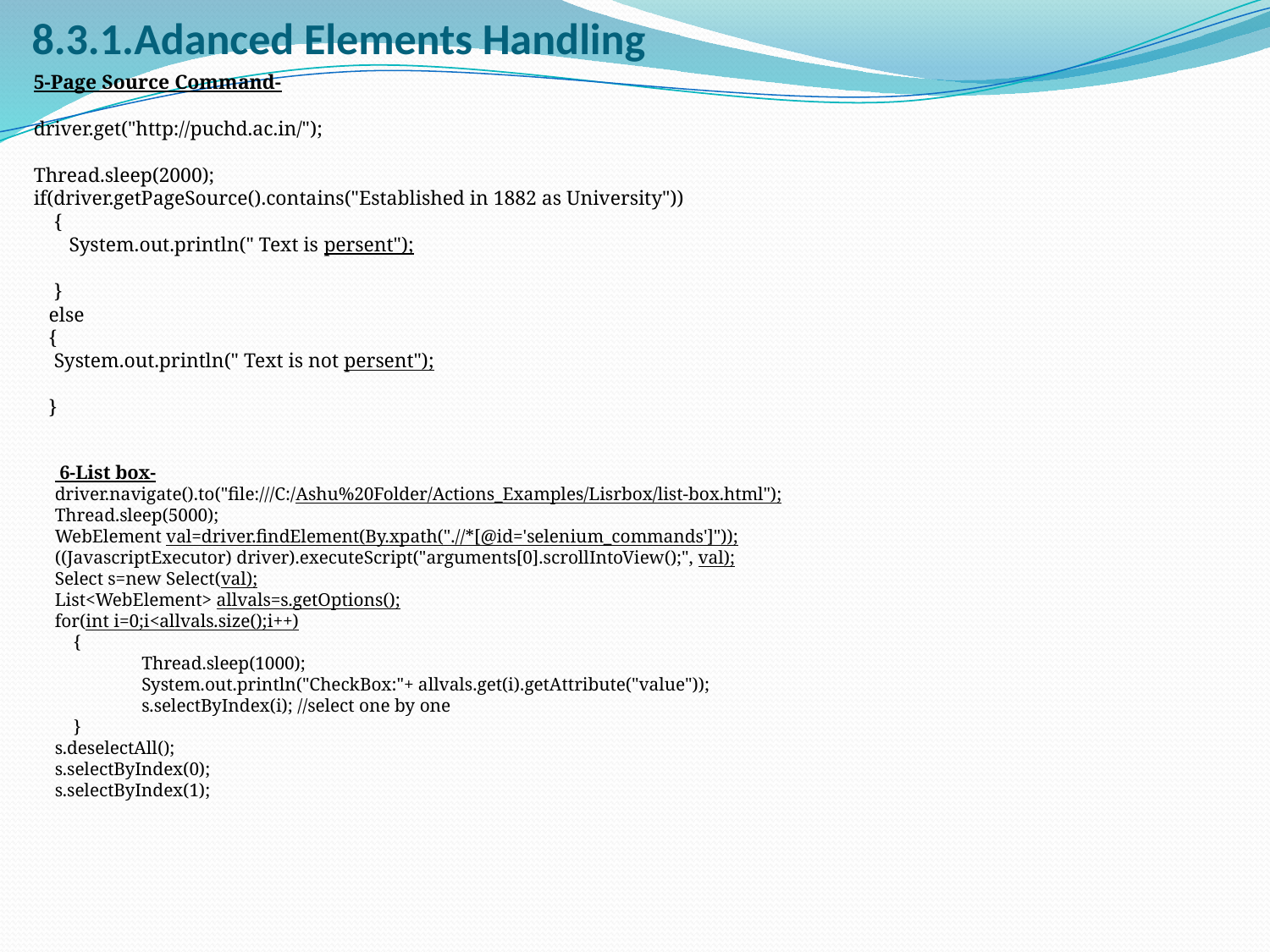

# 8.3.1.Adanced Elements Handling
5-Page Source Command-

driver.get("http://puchd.ac.in/");

Thread.sleep(2000);
if(driver.getPageSource().contains("Established in 1882 as University"))
    {
       System.out.println(" Text is persent");

    }
   else
   {
    System.out.println(" Text is not persent");

   }

 6-List box-
driver.navigate().to("file:///C:/Ashu%20Folder/Actions_Examples/Lisrbox/list-box.html");
Thread.sleep(5000);
WebElement val=driver.findElement(By.xpath(".//*[@id='selenium_commands']"));
((JavascriptExecutor) driver).executeScript("arguments[0].scrollIntoView();", val);
Select s=new Select(val);
List<WebElement> allvals=s.getOptions();
for(int i=0;i<allvals.size();i++)
    {
     Thread.sleep(1000);
     System.out.println("CheckBox:"+ allvals.get(i).getAttribute("value"));
     s.selectByIndex(i); //select one by one
    }
s.deselectAll();
s.selectByIndex(0);
s.selectByIndex(1);